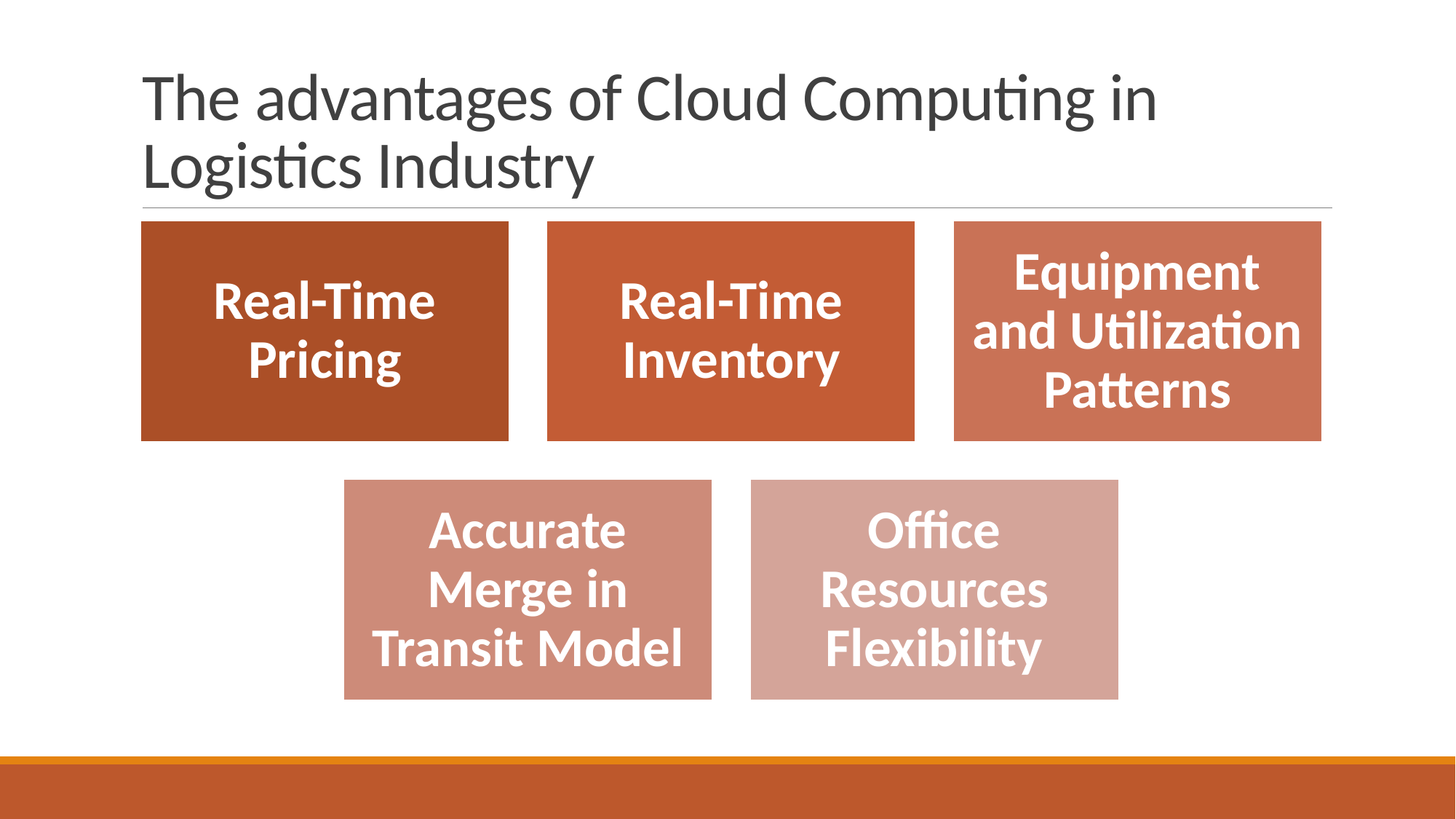

# The advantages of Cloud Computing in Logistics Industry
Real-Time Pricing
Real-Time Inventory
Equipment and Utilization Patterns
Accurate Merge in Transit Model
Office Resources Flexibility